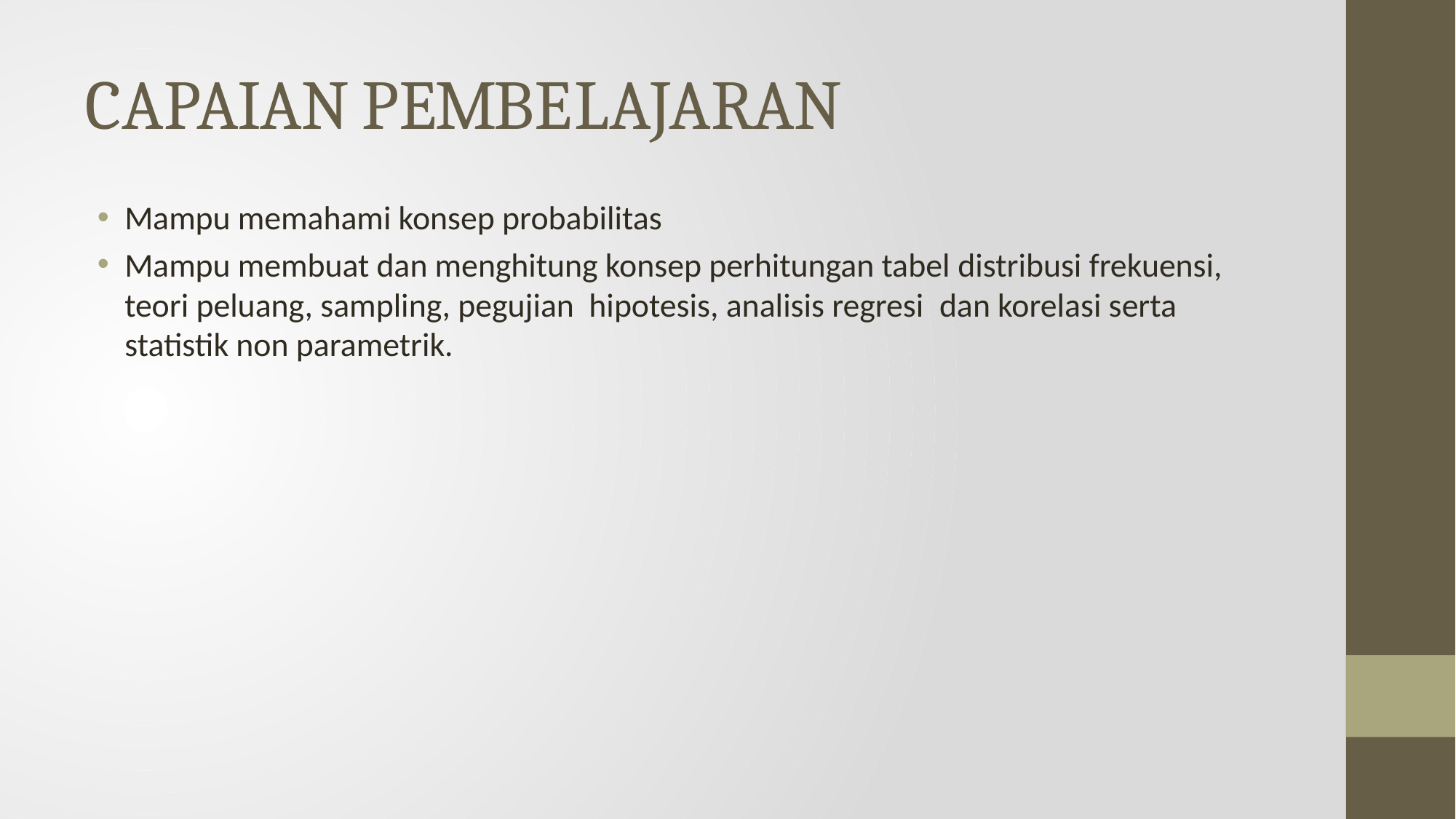

# CAPAIAN PEMBELAJARAN
Mampu memahami konsep probabilitas
Mampu membuat dan menghitung konsep perhitungan tabel distribusi frekuensi, teori peluang, sampling, pegujian  hipotesis, analisis regresi  dan korelasi serta statistik non parametrik.